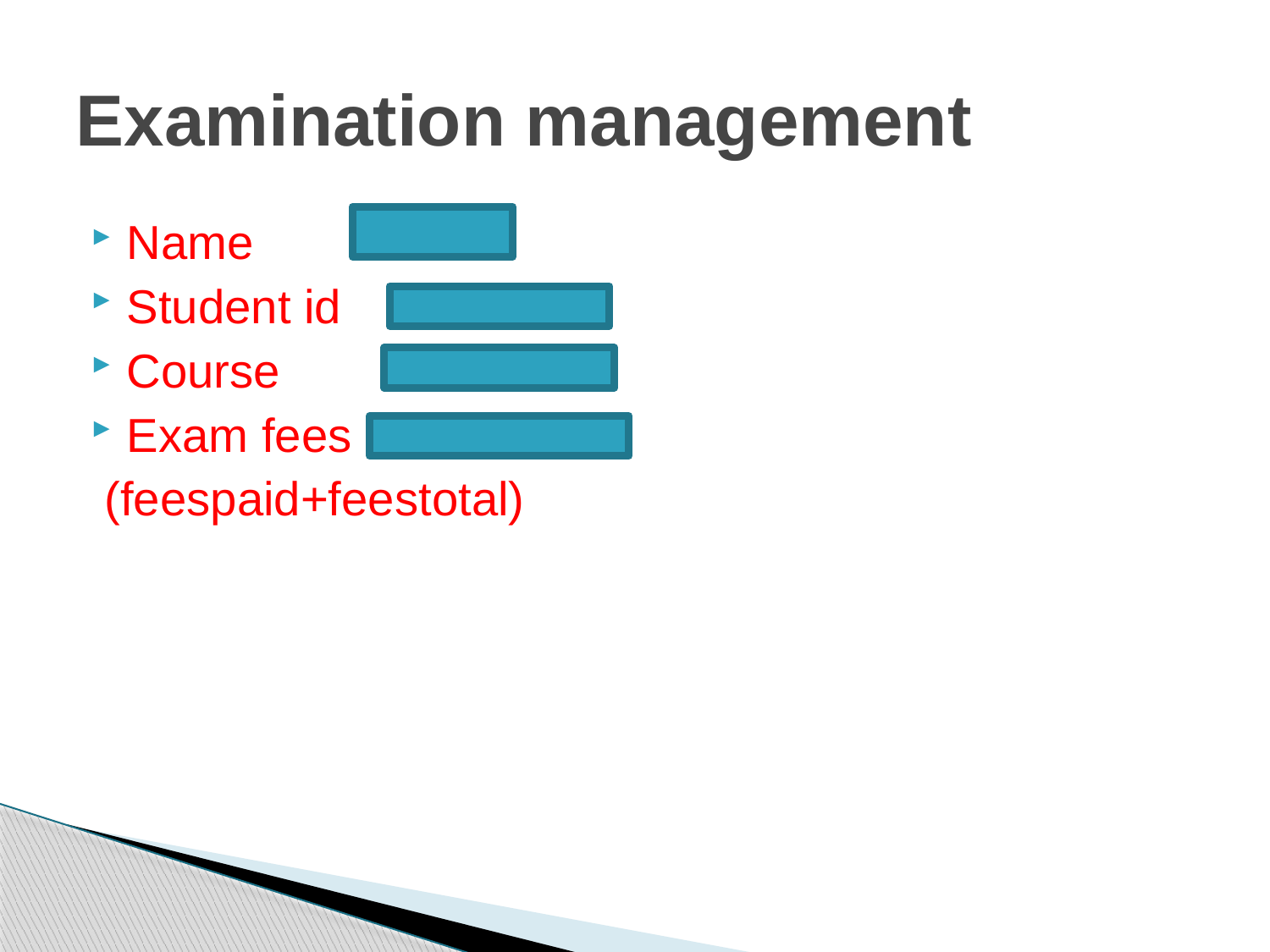

# Examination management
Name
Student id
Course
Exam fees
 (feespaid+feestotal)